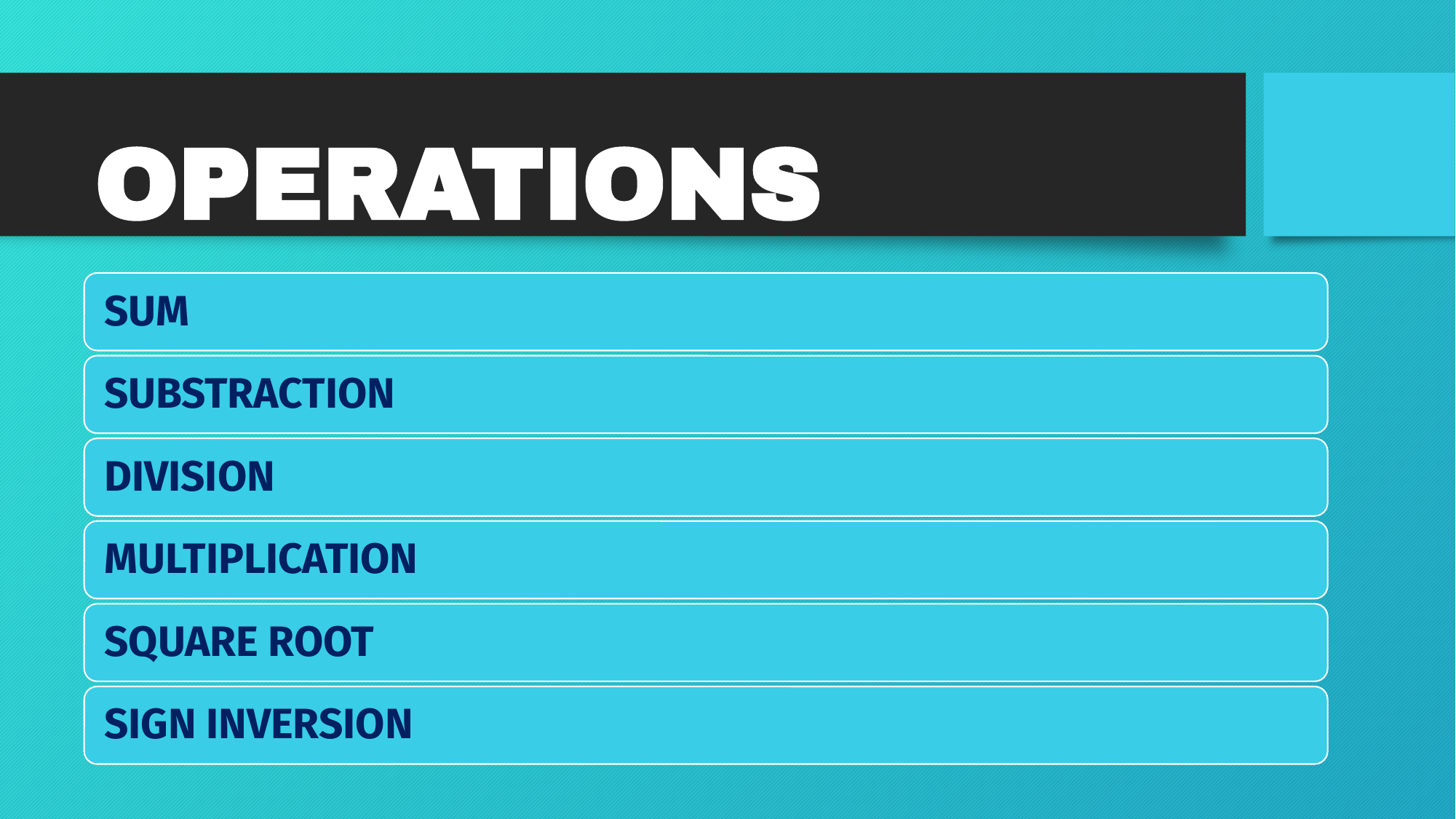

# OPERATIONS
SUM
SUBSTRACTION
DIVISION
MULTIPLICATION
SQUARE ROOT
SIGN INVERSION